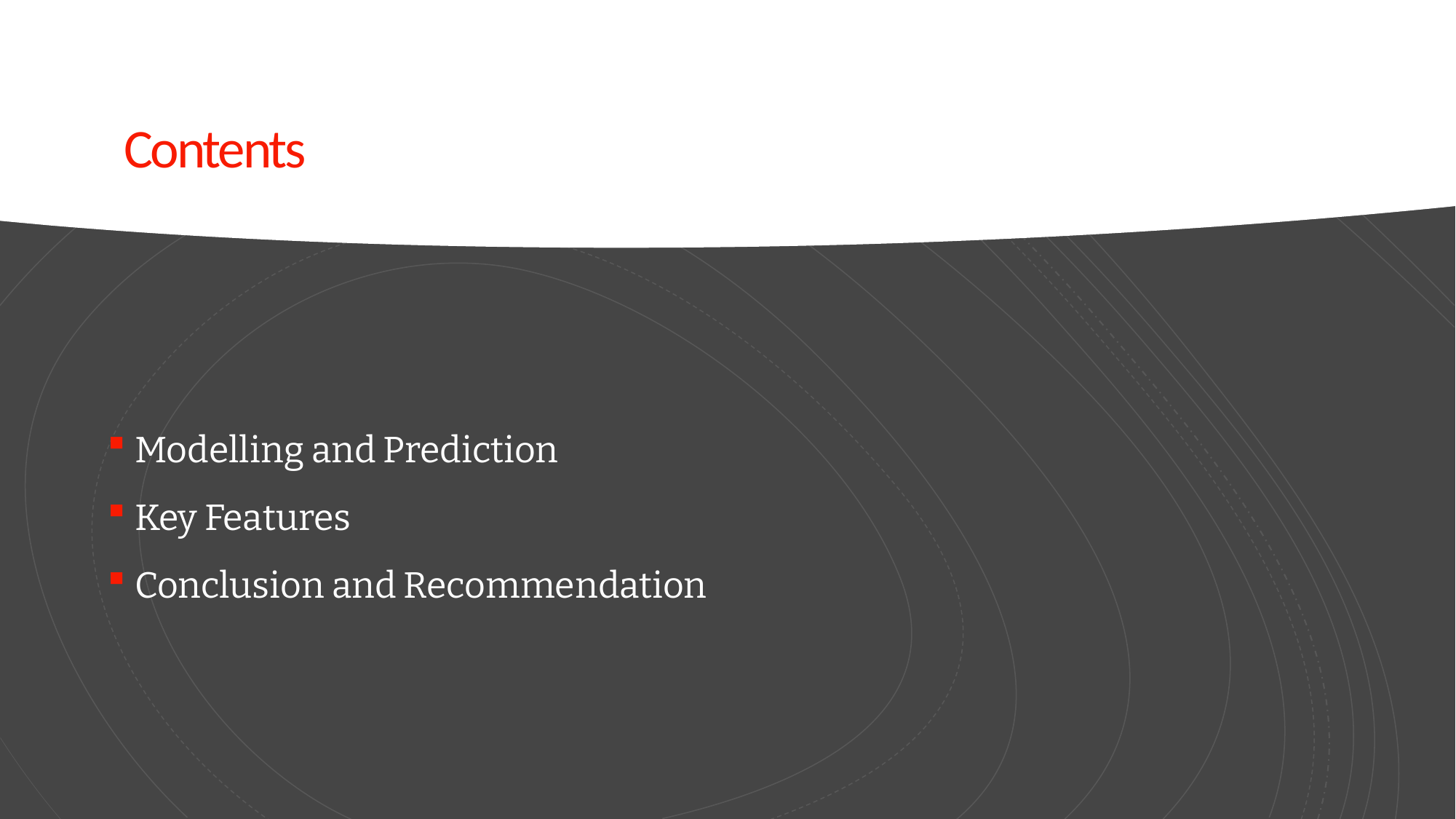

# Contents
Modelling and Prediction
Key Features
Conclusion and Recommendation